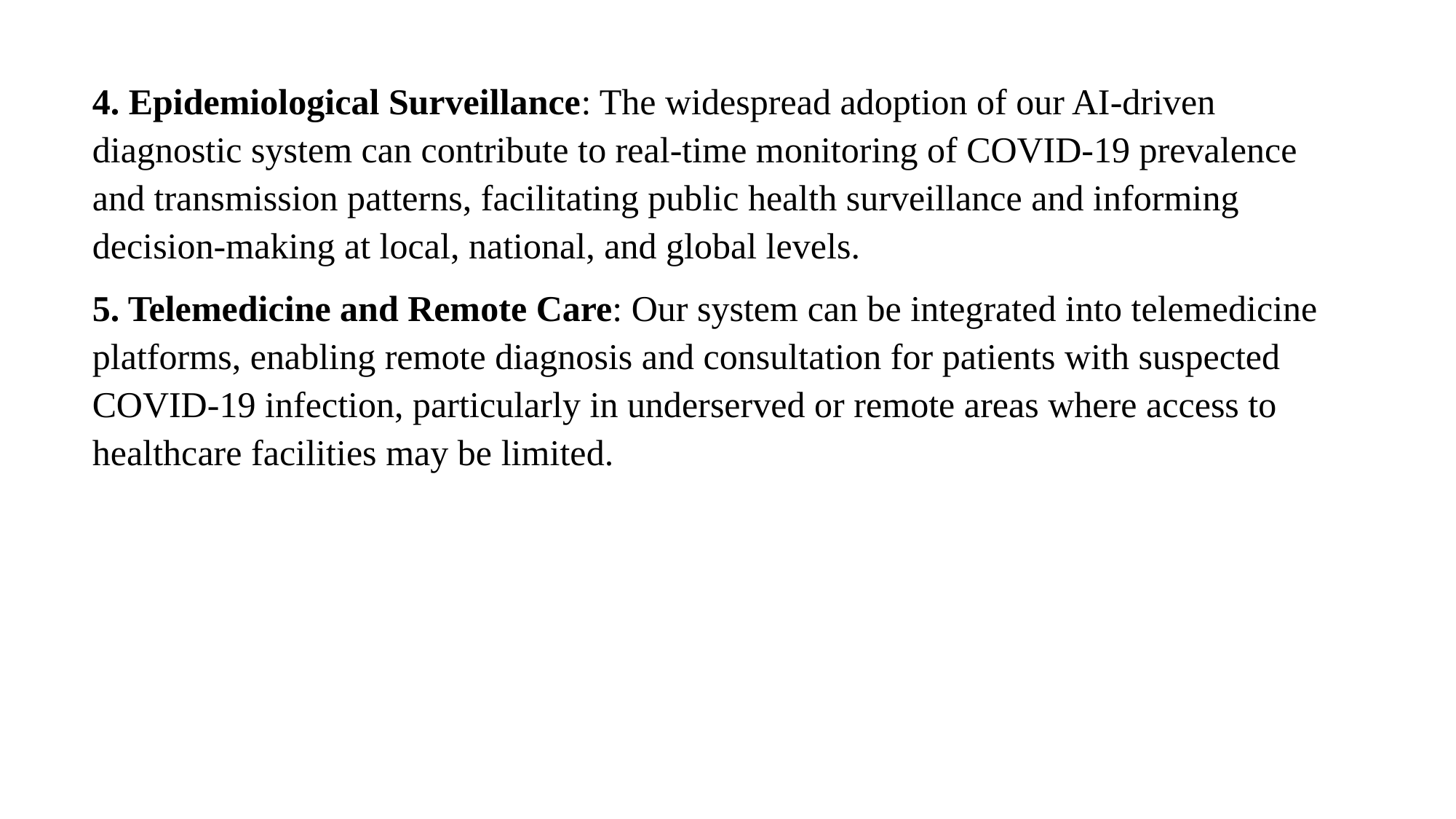

4. Epidemiological Surveillance: The widespread adoption of our AI-driven diagnostic system can contribute to real-time monitoring of COVID-19 prevalence and transmission patterns, facilitating public health surveillance and informing decision-making at local, national, and global levels.
5. Telemedicine and Remote Care: Our system can be integrated into telemedicine platforms, enabling remote diagnosis and consultation for patients with suspected COVID-19 infection, particularly in underserved or remote areas where access to healthcare facilities may be limited.